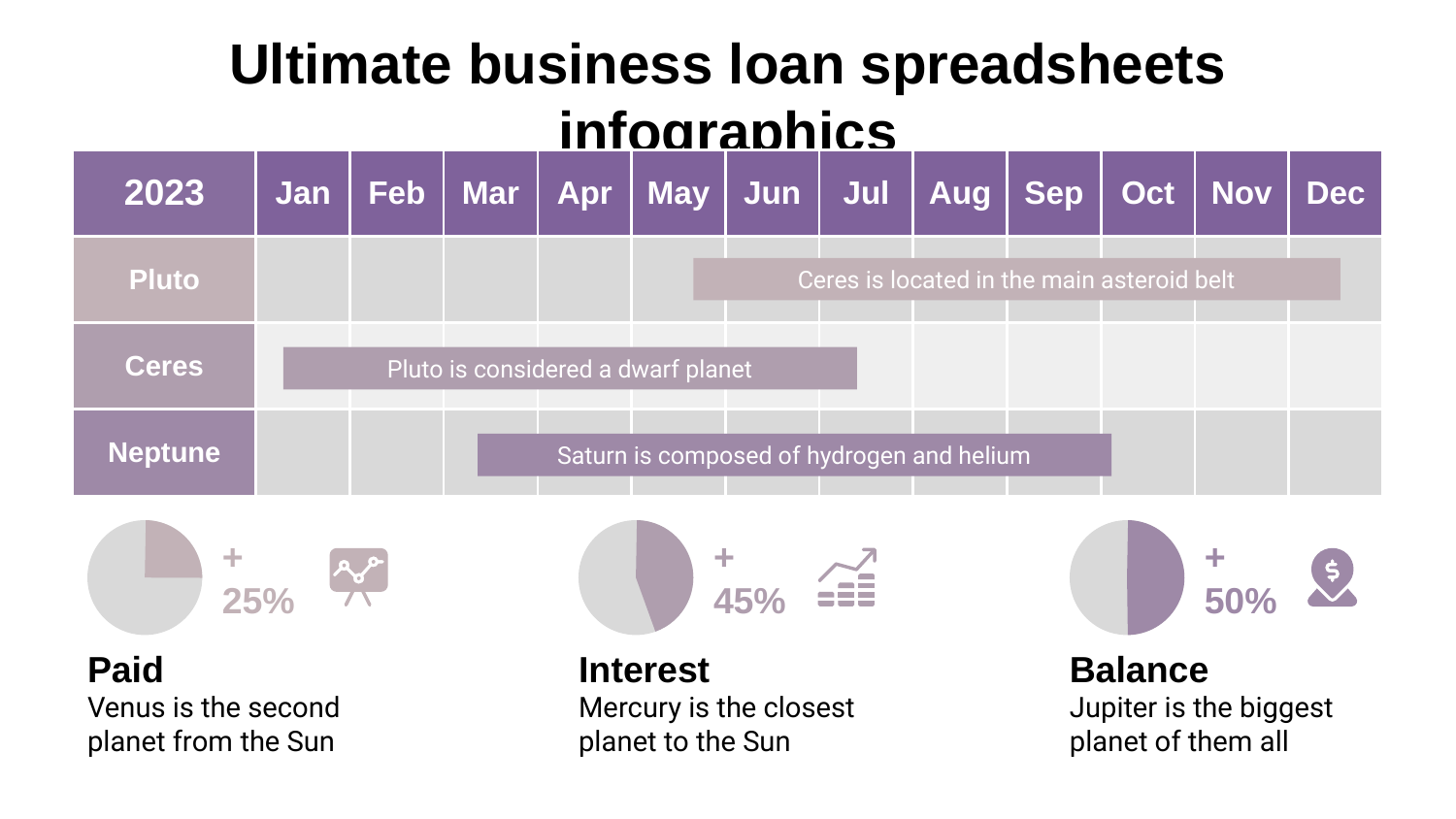

# Ultimate business loan spreadsheets infographics
| 2023 | Jan | Feb | Mar | Apr | May | Jun | Jul | Aug | Sep | Oct | Nov | Dec |
| --- | --- | --- | --- | --- | --- | --- | --- | --- | --- | --- | --- | --- |
| Pluto |  |  |  |  |  |  |  |  |  |  |  |  |
| Ceres |  |  |  |  |  |  |  |  |  |  |  |  |
| Neptune |  |  |  |  |  |  |  |  |  |  |  |  |
Ceres is located in the main asteroid belt
Pluto is considered a dwarf planet
Saturn is composed of hydrogen and helium

+ 25%
Paid
Venus is the second planet from the Sun
+ 45%
Interest
Mercury is the closest planet to the Sun
+ 50%
Balance
Jupiter is the biggest planet of them all